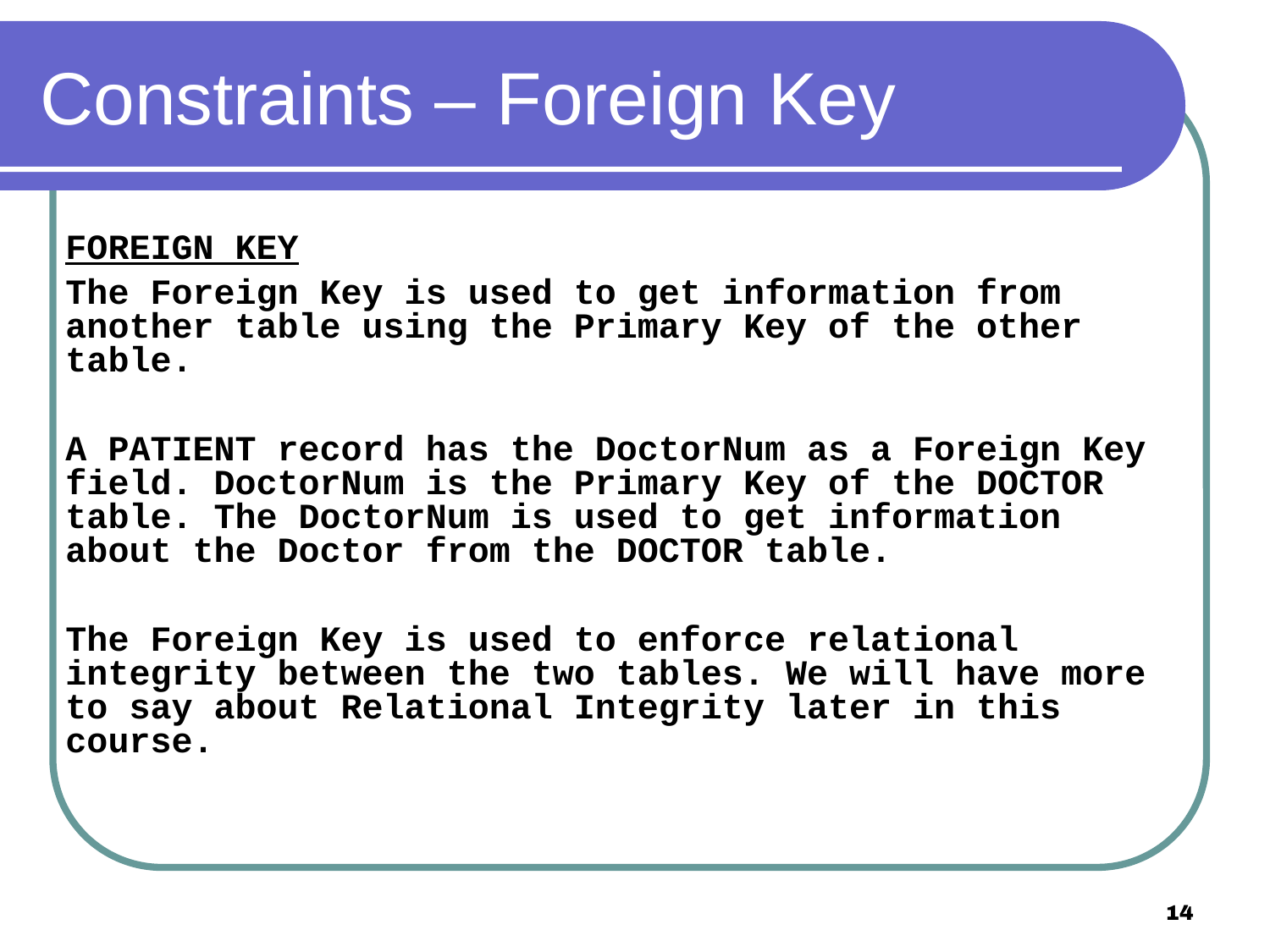

# Constraints – Foreign Key

FOREIGN KEY
The Foreign Key is used to get information from another table using the Primary Key of the other table.

A PATIENT record has the DoctorNum as a Foreign Key field. DoctorNum is the Primary Key of the DOCTOR table. The DoctorNum is used to get information about the Doctor from the DOCTOR table.

The Foreign Key is used to enforce relational integrity between the two tables. We will have more to say about Relational Integrity later in this course.
14